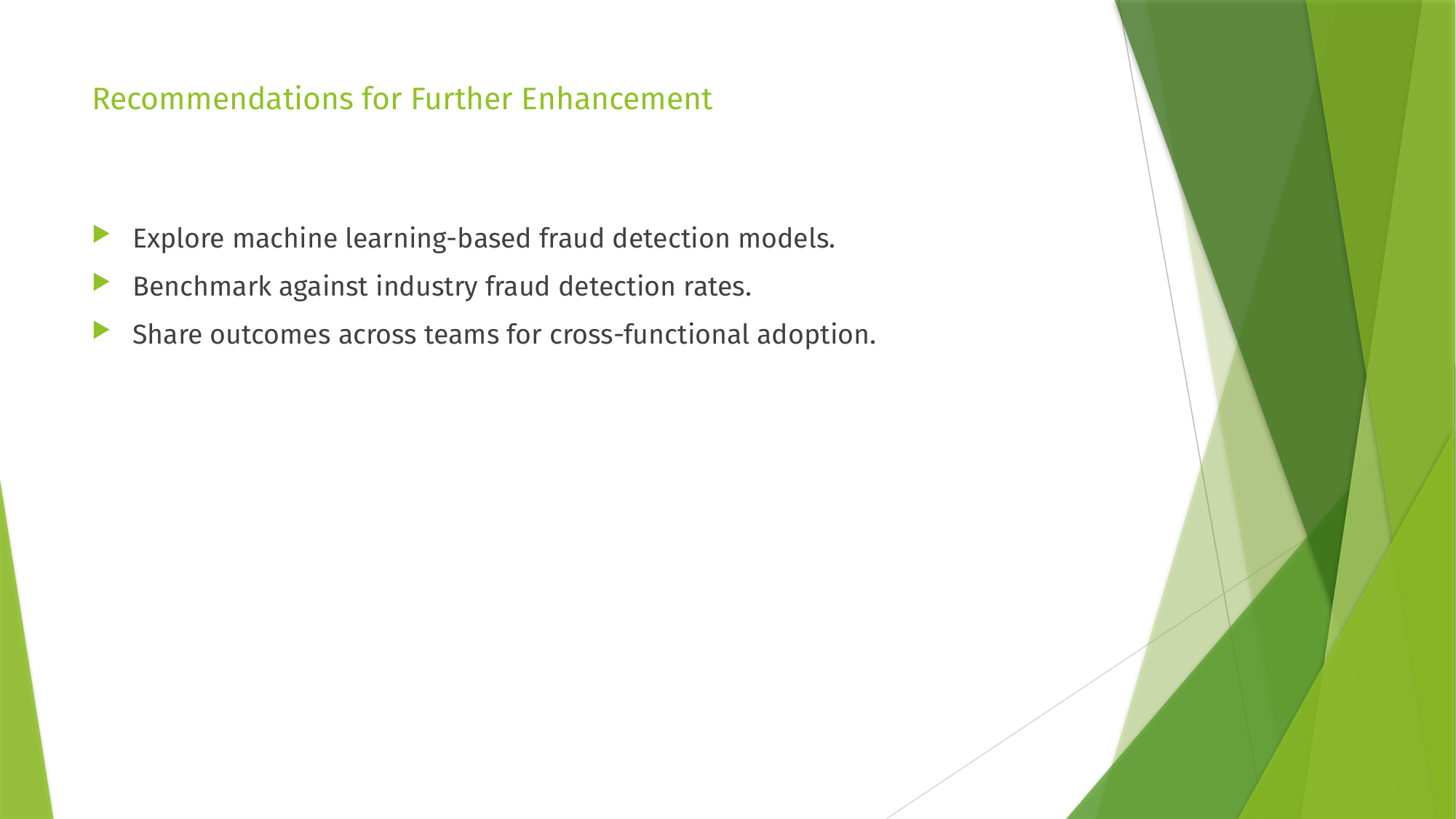

# Recommendations for Further Enhancement
Explore machine learning-based fraud detection models.
Benchmark against industry fraud detection rates.
Share outcomes across teams for cross-functional adoption.